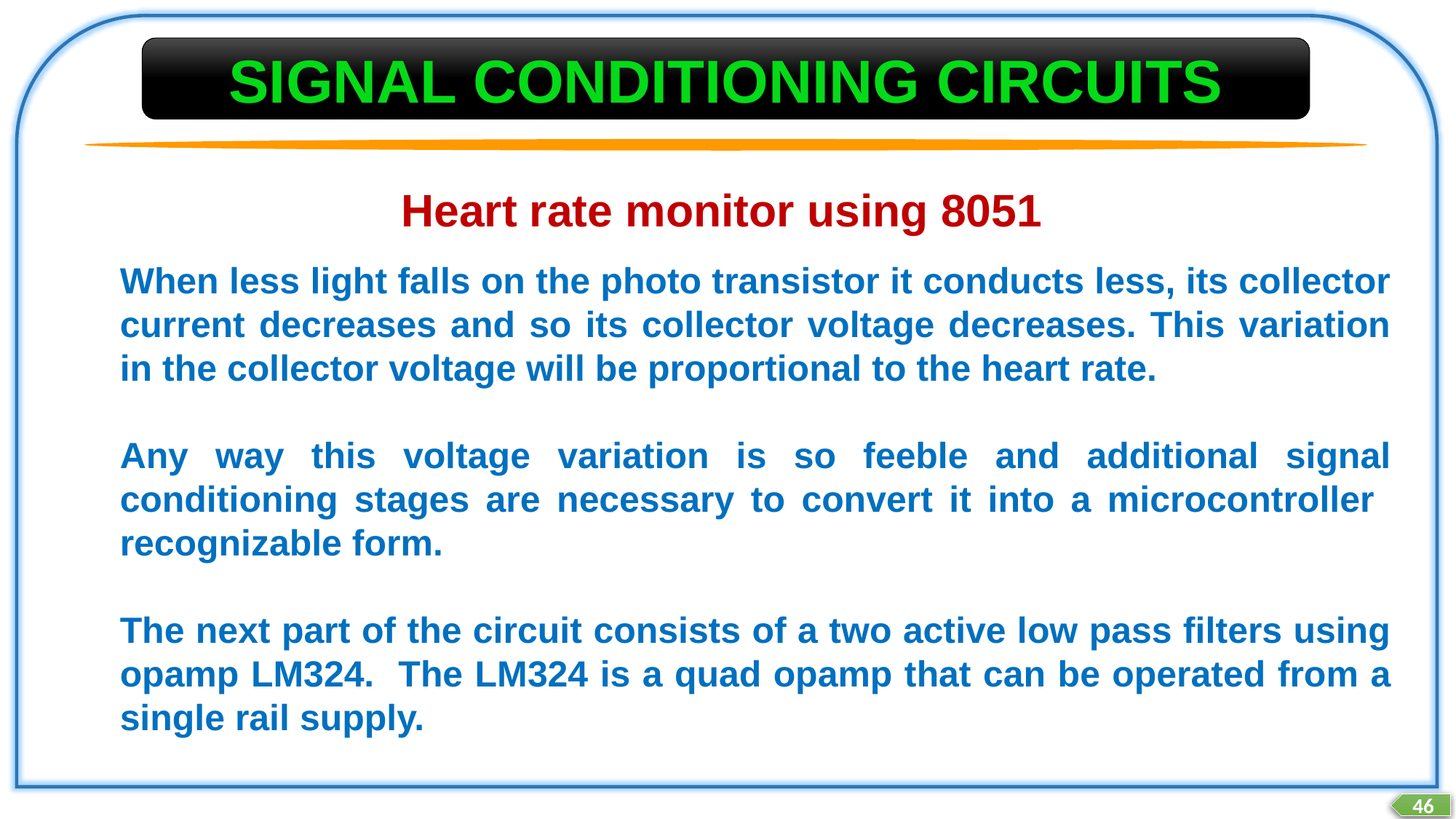

SIGNAL CONDITIONING CIRCUITS

Heart rate monitor using 8051

When less light falls on the photo transistor it conducts less, its collector current decreases and so its collector voltage decreases. This variation in the collector voltage will be proportional to the heart rate.

Any way this voltage variation is so feeble and additional signal conditioning stages are necessary to convert it into a microcontroller  recognizable form.

The next part of the circuit consists of a two active low pass filters using opamp LM324.  The LM324 is a quad opamp that can be operated from a single rail supply.
46